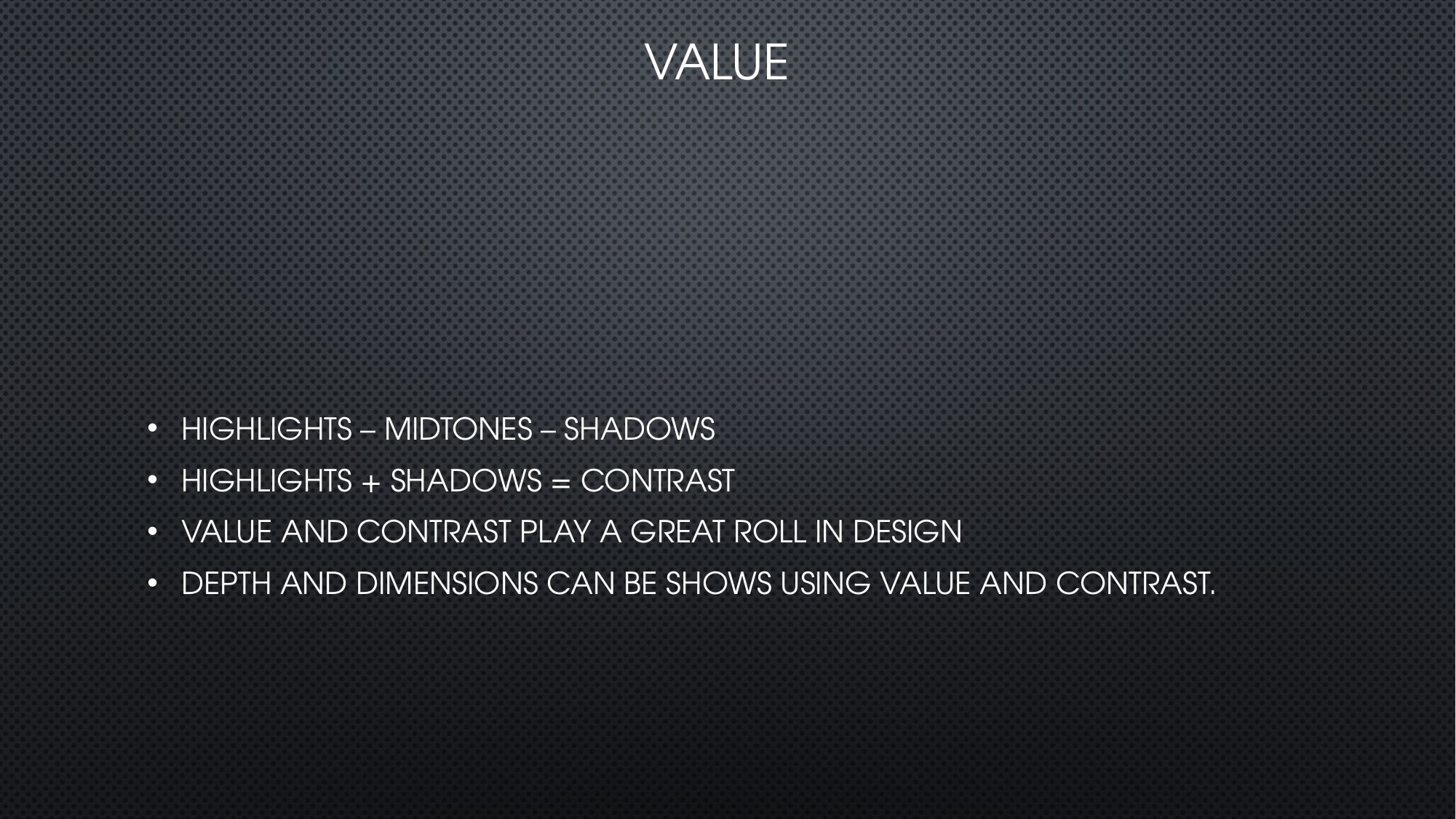

# Value
Highlights – midtones – shadows
Highlights + shadows = contrast
Value and contrast play a great roll in design
Depth and dimensions can be shows using value and contrast.